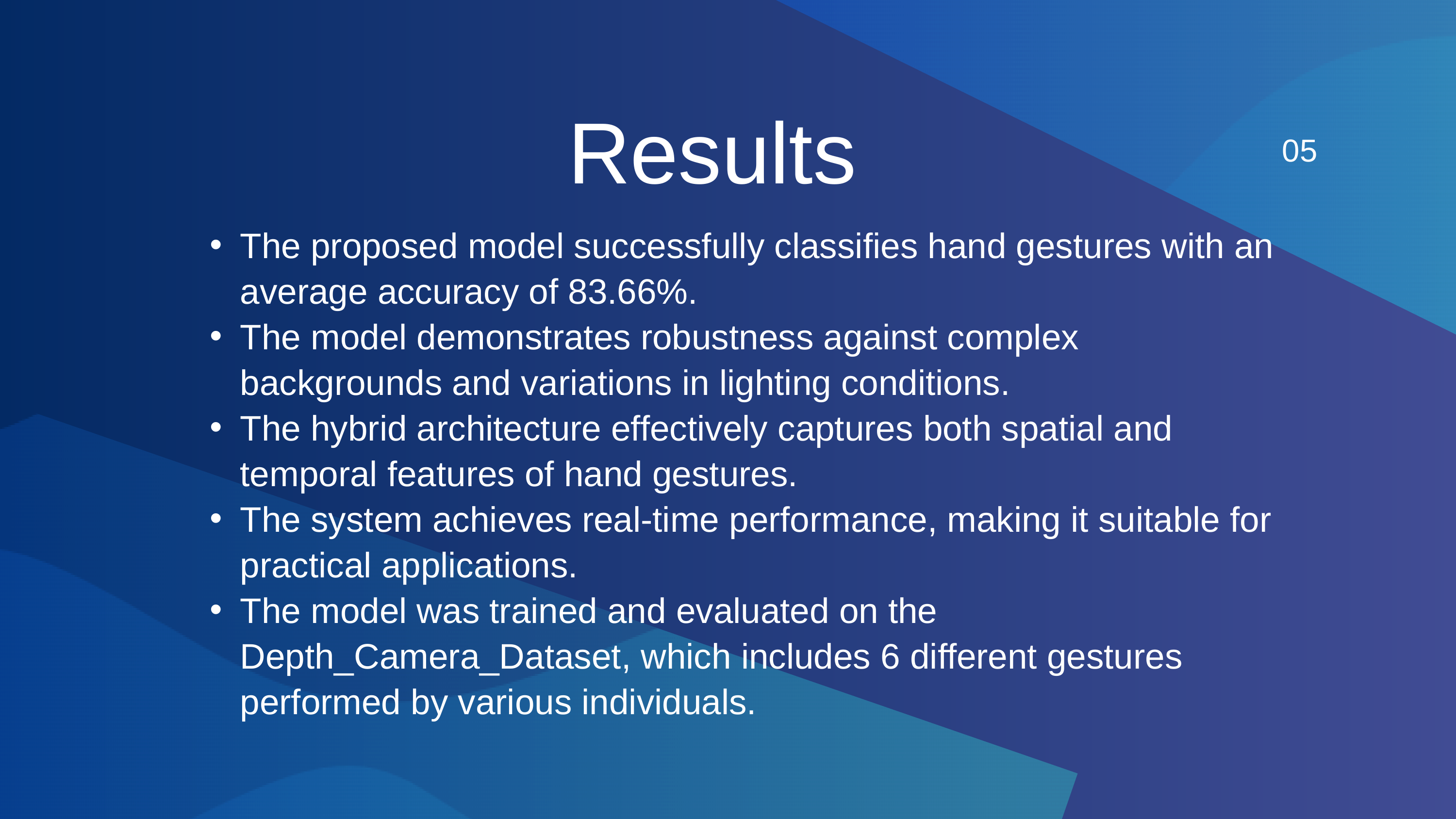

Results
05
The proposed model successfully classifies hand gestures with an average accuracy of 83.66%.
The model demonstrates robustness against complex backgrounds and variations in lighting conditions.
The hybrid architecture effectively captures both spatial and temporal features of hand gestures.
The system achieves real-time performance, making it suitable for practical applications.
The model was trained and evaluated on the Depth_Camera_Dataset, which includes 6 different gestures performed by various individuals.